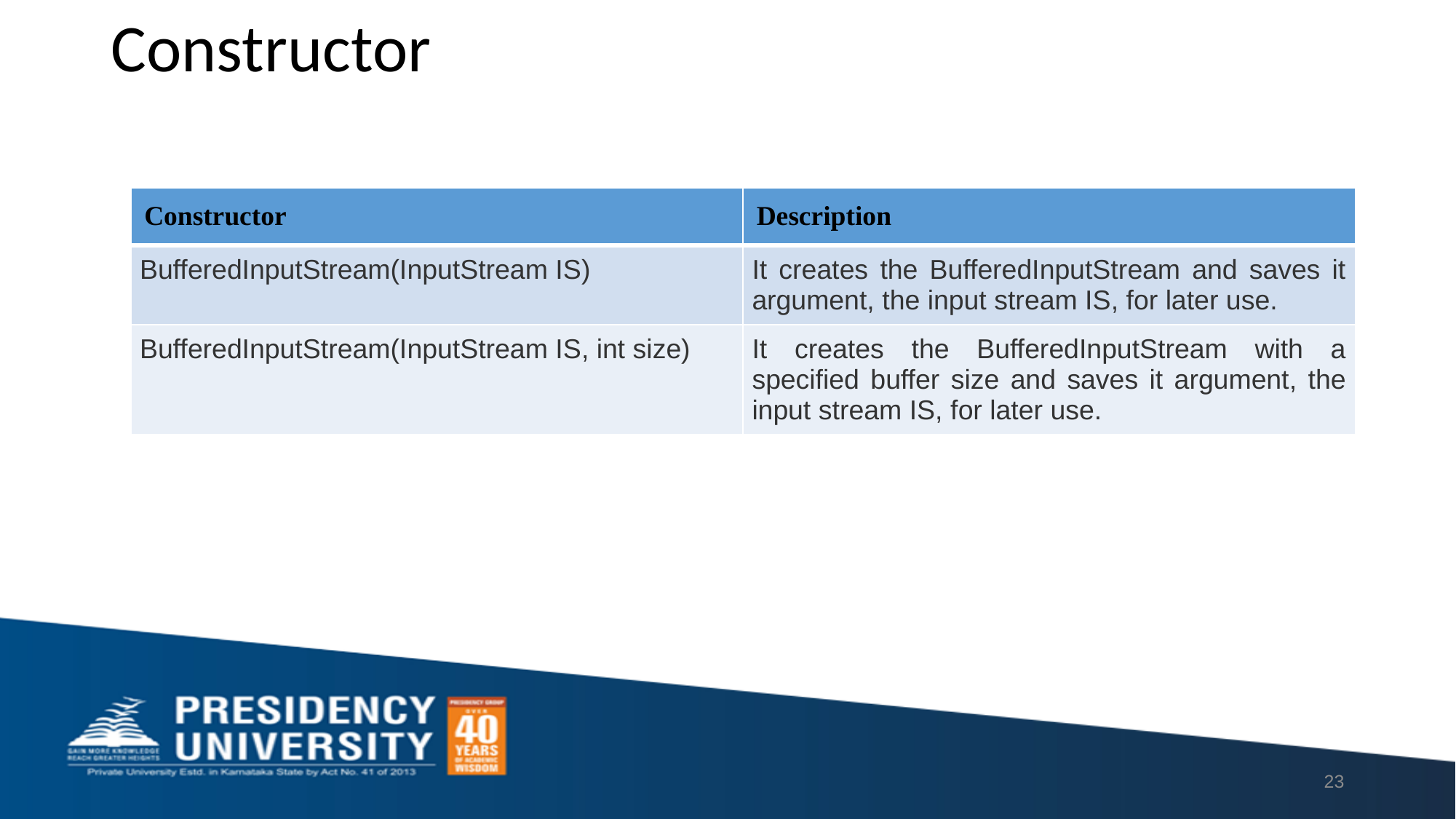

# Constructor
| Constructor | Description |
| --- | --- |
| BufferedInputStream(InputStream IS) | It creates the BufferedInputStream and saves it argument, the input stream IS, for later use. |
| BufferedInputStream(InputStream IS, int size) | It creates the BufferedInputStream with a specified buffer size and saves it argument, the input stream IS, for later use. |
23